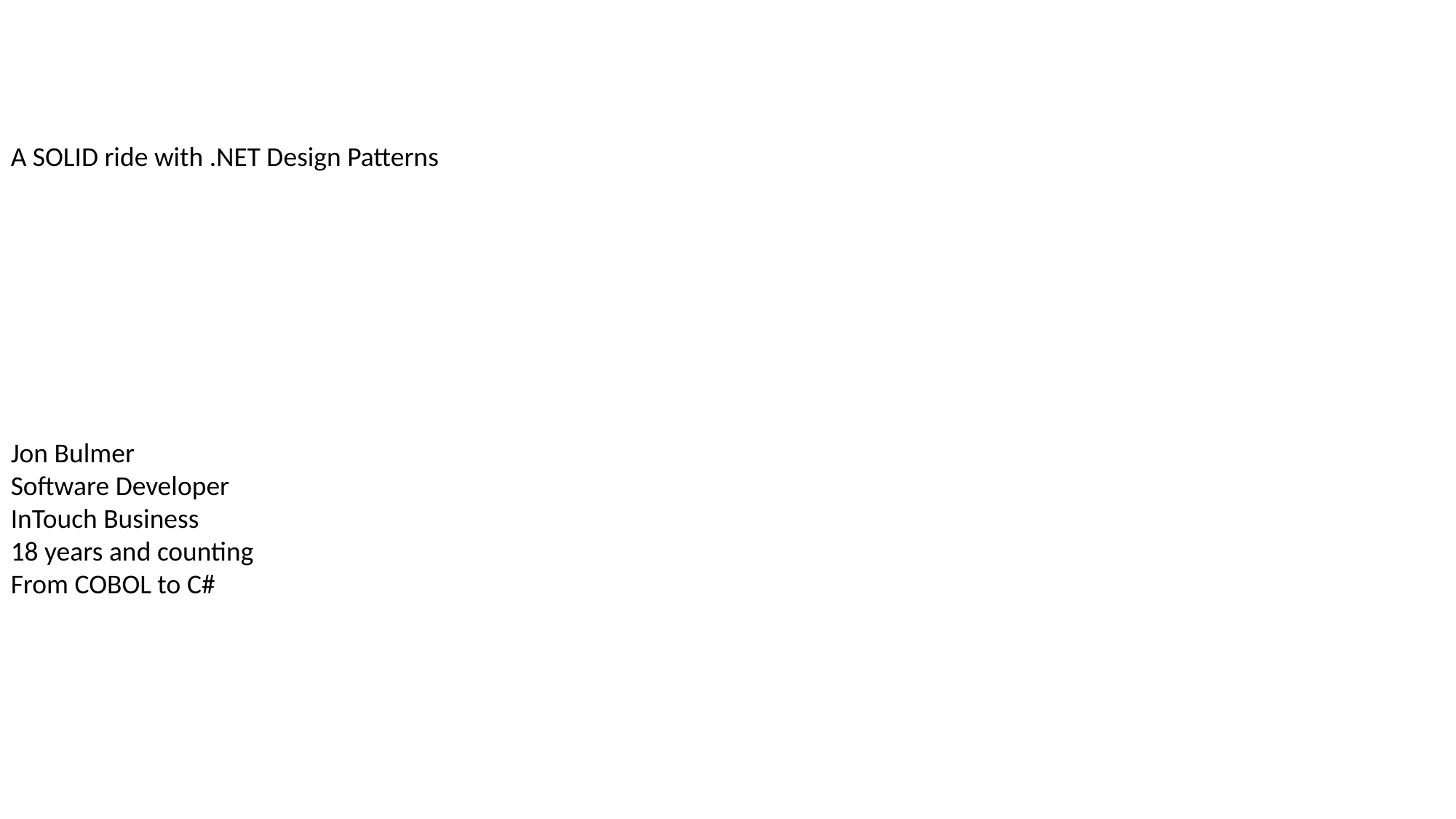

A SOLID ride with .NET Design Patterns
Jon Bulmer
Software Developer
InTouch Business
18 years and counting
From COBOL to C#